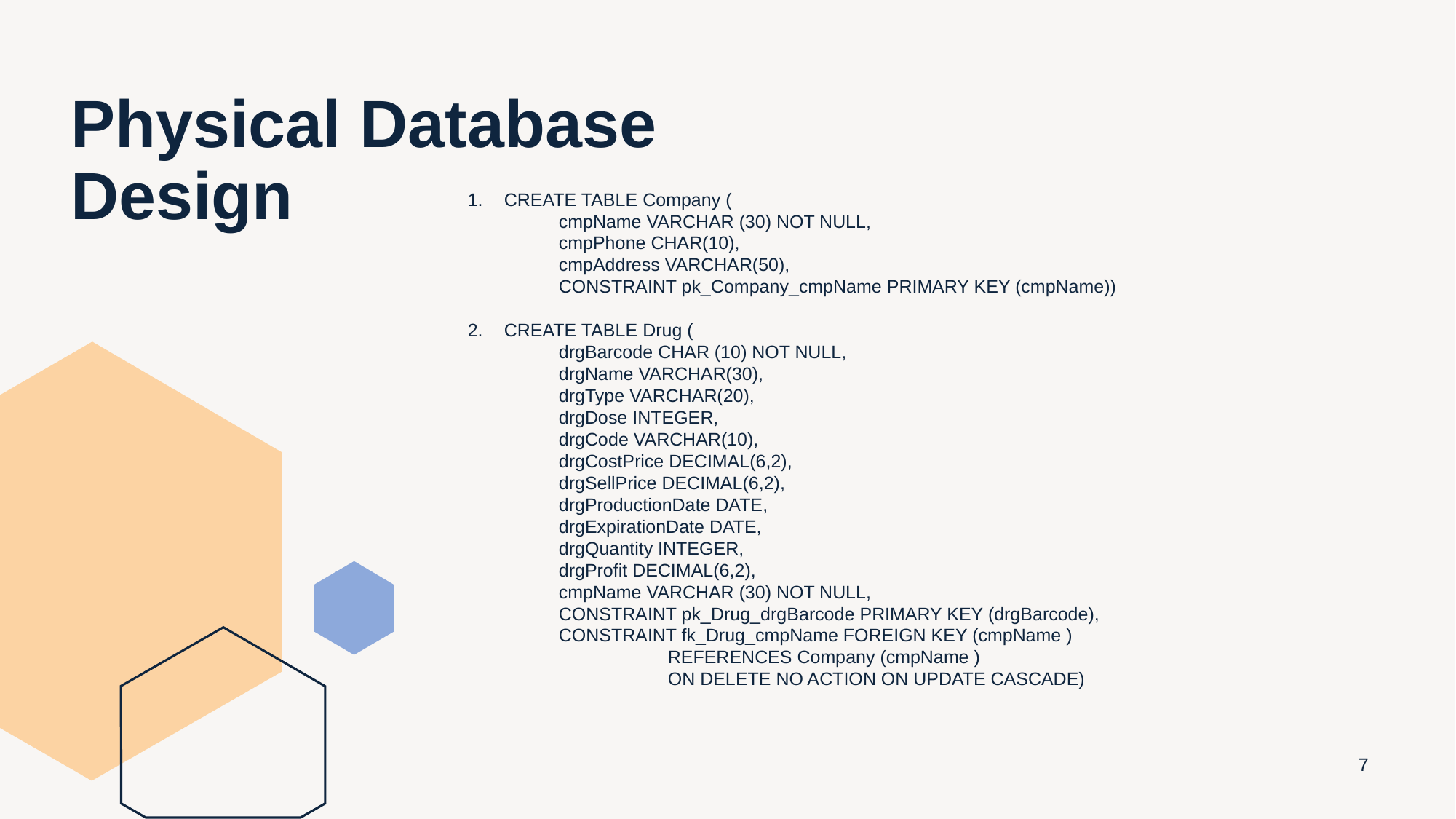

# Physical Database Design
CREATE TABLE Company (
	cmpName VARCHAR (30) NOT NULL,
	cmpPhone CHAR(10),
	cmpAddress VARCHAR(50),
	CONSTRAINT pk_Company_cmpName PRIMARY KEY (cmpName))

CREATE TABLE Drug (
	drgBarcode CHAR (10) NOT NULL,
	drgName VARCHAR(30),
	drgType VARCHAR(20),
	drgDose INTEGER,
	drgCode VARCHAR(10),
	drgCostPrice DECIMAL(6,2),
	drgSellPrice DECIMAL(6,2),
	drgProductionDate DATE,
	drgExpirationDate DATE,
	drgQuantity INTEGER,
	drgProfit DECIMAL(6,2),
	cmpName VARCHAR (30) NOT NULL,
	CONSTRAINT pk_Drug_drgBarcode PRIMARY KEY (drgBarcode),
	CONSTRAINT fk_Drug_cmpName FOREIGN KEY (cmpName )
		REFERENCES Company (cmpName )
		ON DELETE NO ACTION ON UPDATE CASCADE)

7